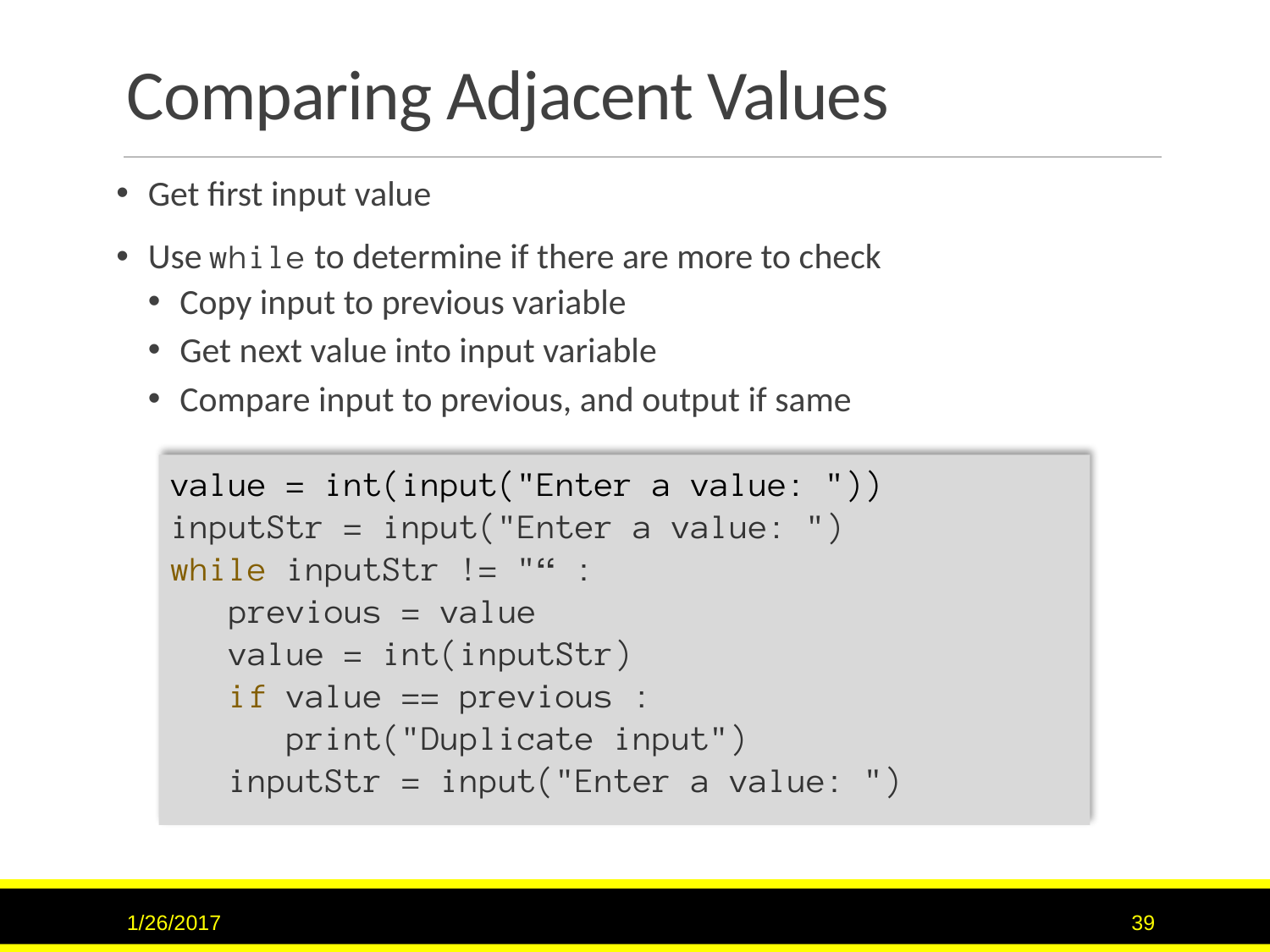

# Comparing Adjacent Values
Get first input value
Use while to determine if there are more to check
Copy input to previous variable
Get next value into input variable
Compare input to previous, and output if same
value = int(input("Enter a value: "))
inputStr = input("Enter a value: ")
while inputStr != "“ :
   previous = value
   value = int(inputStr)
   if value == previous :
      print("Duplicate input")
   inputStr = input("Enter a value: ")
1/26/2017
39